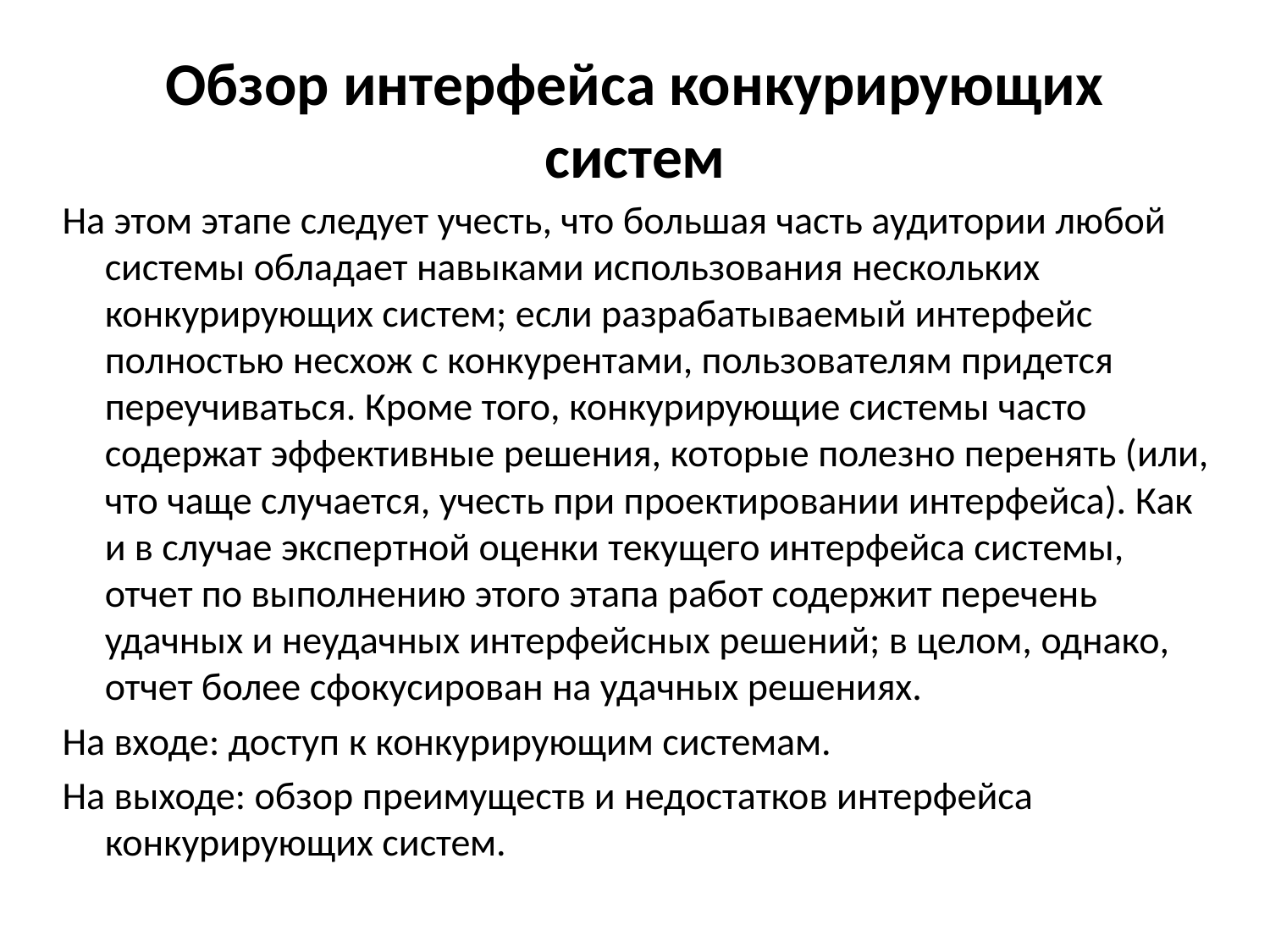

# Обзор интерфейса конкурирующих систем
На этом этапе следует учесть, что большая часть аудитории любой системы обладает навыками использования нескольких конкурирующих систем; если разрабатываемый интерфейс полностью несхож с конкурентами, пользователям придется переучиваться. Кроме того, конкурирующие системы часто содержат эффективные решения, которые полезно перенять (или, что чаще случается, учесть при проектировании интерфейса). Как и в случае экспертной оценки текущего интерфейса системы, отчет по выполнению этого этапа работ содержит перечень удачных и неудачных интерфейсных решений; в целом, однако, отчет более сфокусирован на удачных решениях.
На входе: доступ к конкурирующим системам.
На выходе: обзор преимуществ и недостатков интерфейса конкурирующих систем.